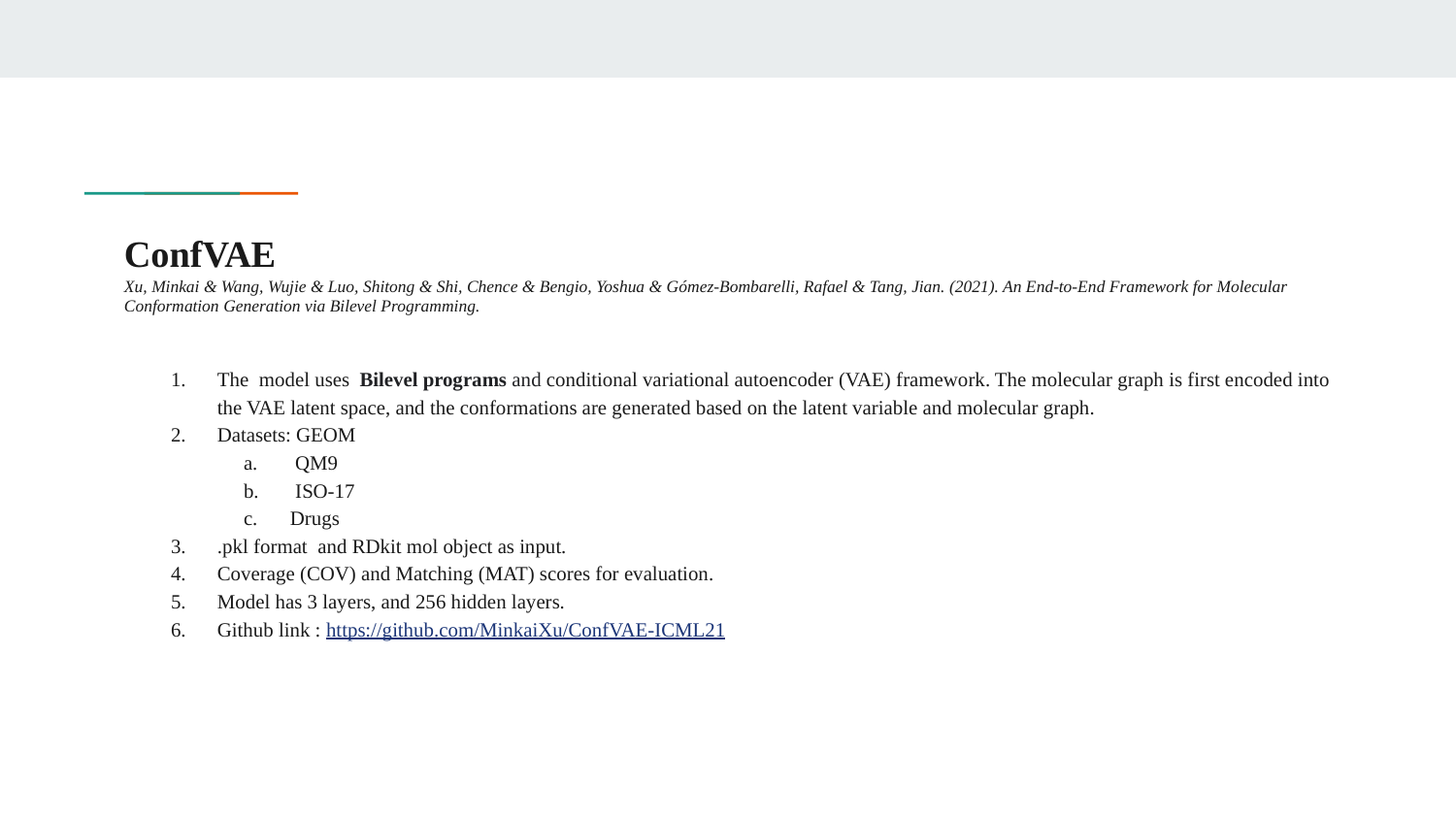

# ConfVAE
Xu, Minkai & Wang, Wujie & Luo, Shitong & Shi, Chence & Bengio, Yoshua & Gómez-Bombarelli, Rafael & Tang, Jian. (2021). An End-to-End Framework for Molecular Conformation Generation via Bilevel Programming.
The  model uses  Bilevel programs and conditional variational autoencoder (VAE) framework. The molecular graph is first encoded into the VAE latent space, and the conformations are generated based on the latent variable and molecular graph.
Datasets: GEOM
 QM9
 ISO-17
Drugs
.pkl format  and RDkit mol object as input.
Coverage (COV) and Matching (MAT) scores for evaluation.
Model has 3 layers, and 256 hidden layers.
Github link : https://github.com/MinkaiXu/ConfVAE-ICML21